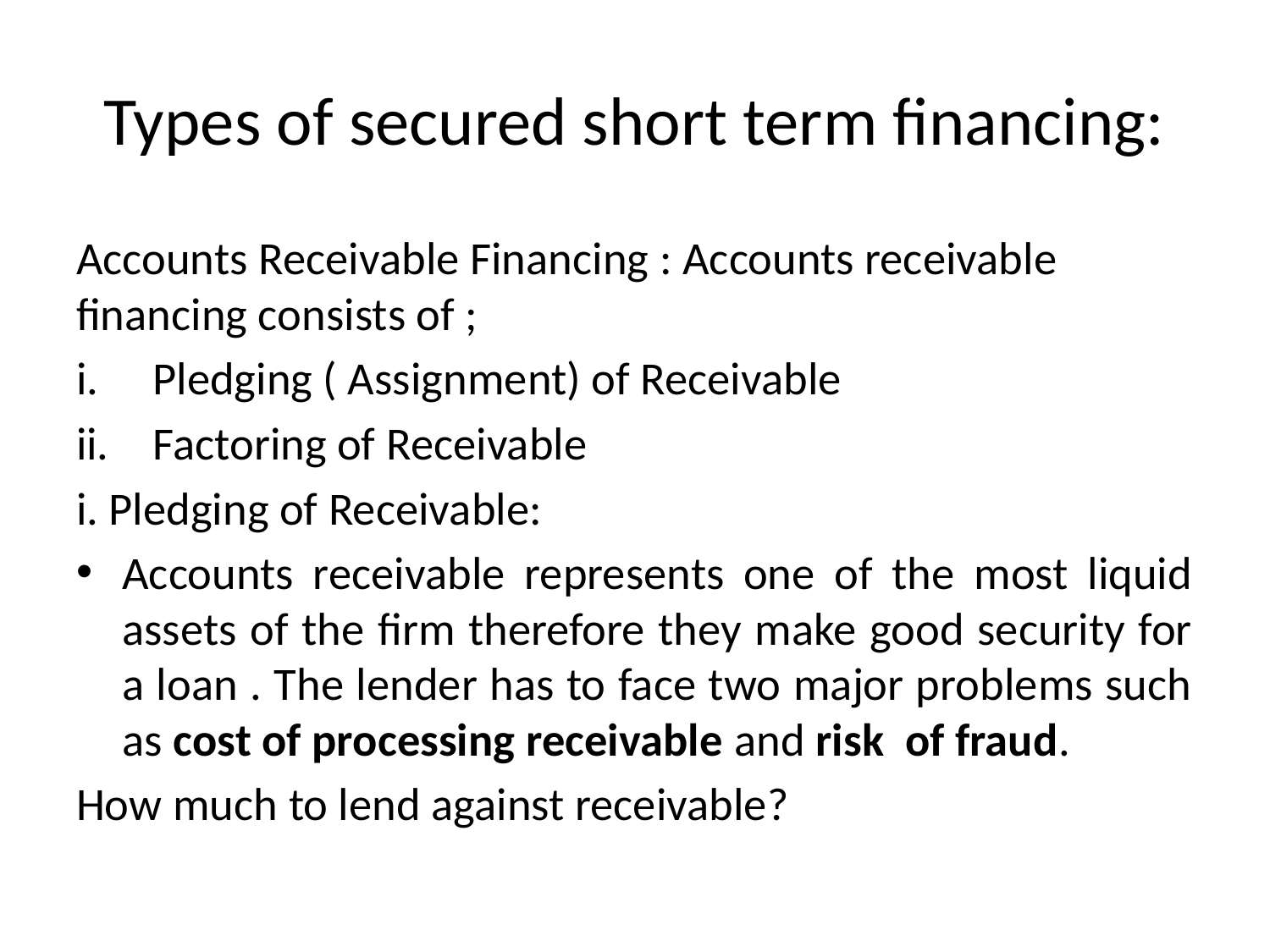

# Types of secured short term financing:
Accounts Receivable Financing : Accounts receivable financing consists of ;
Pledging ( Assignment) of Receivable
Factoring of Receivable
i. Pledging of Receivable:
Accounts receivable represents one of the most liquid assets of the firm therefore they make good security for a loan . The lender has to face two major problems such as cost of processing receivable and risk  of fraud.
How much to lend against receivable?